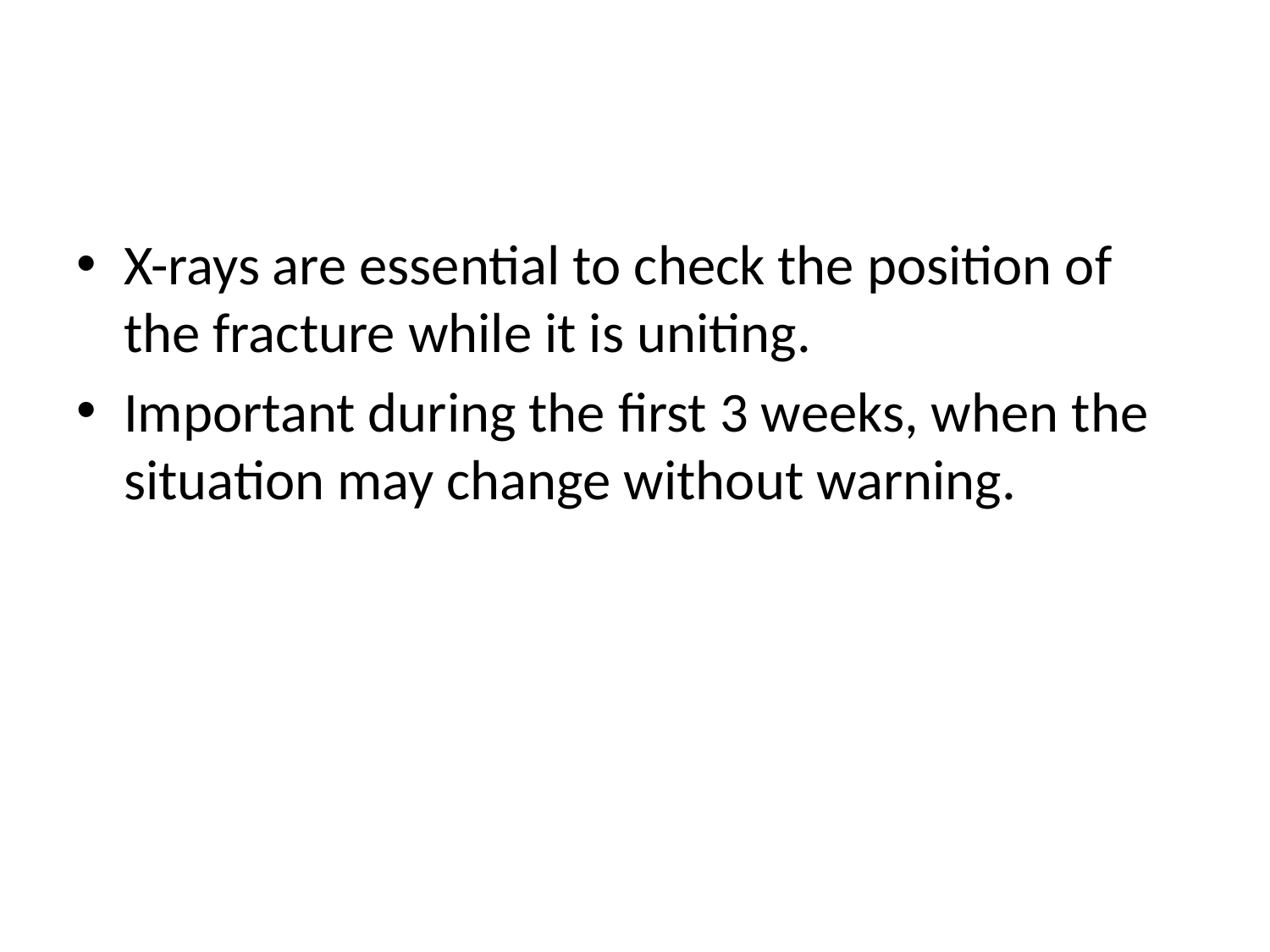

#
X-rays are essential to check the position of the fracture while it is uniting.
Important during the first 3 weeks, when the situation may change without warning.